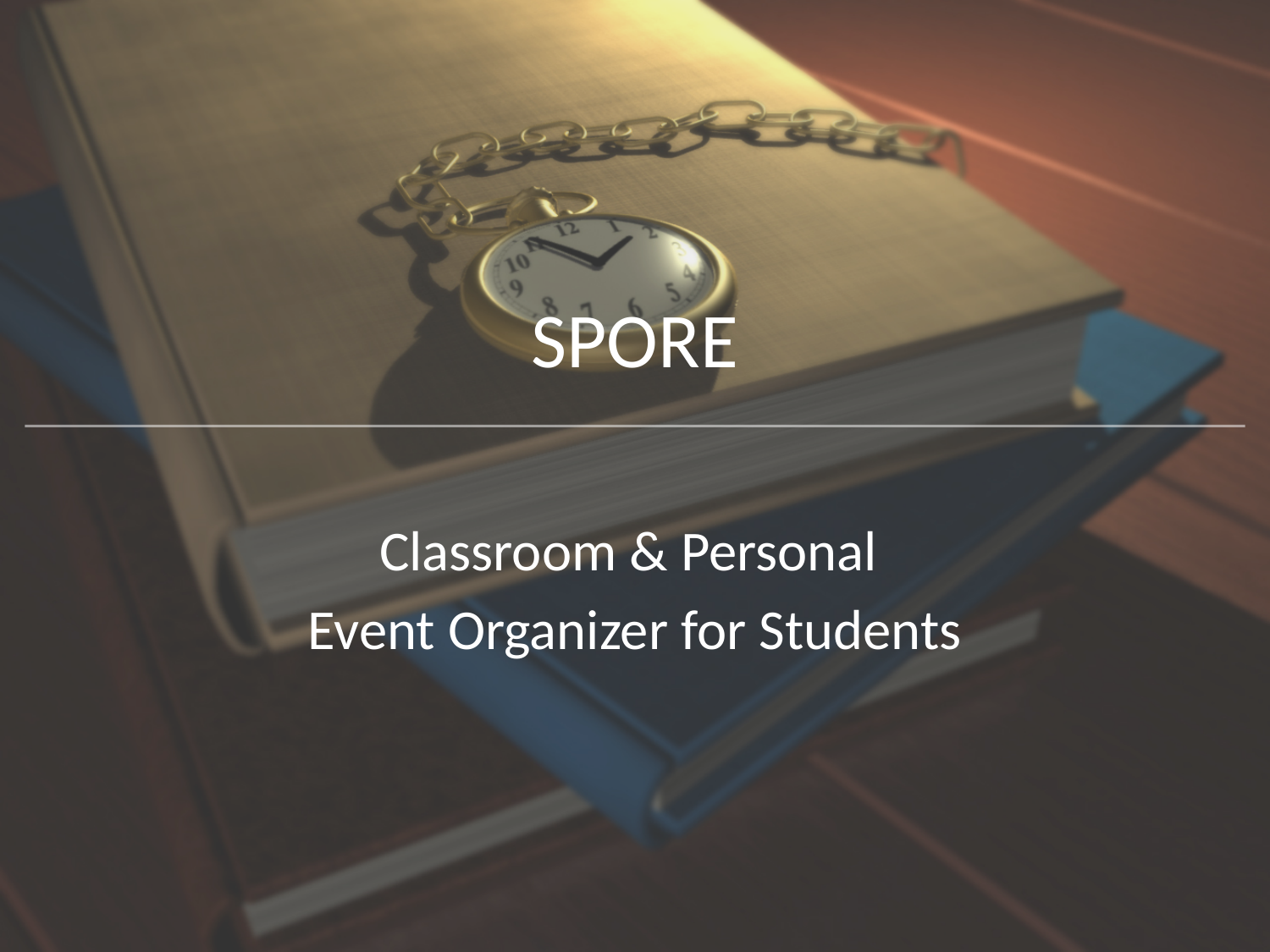

# SPORE
Classroom & Personal
Event Organizer for Students